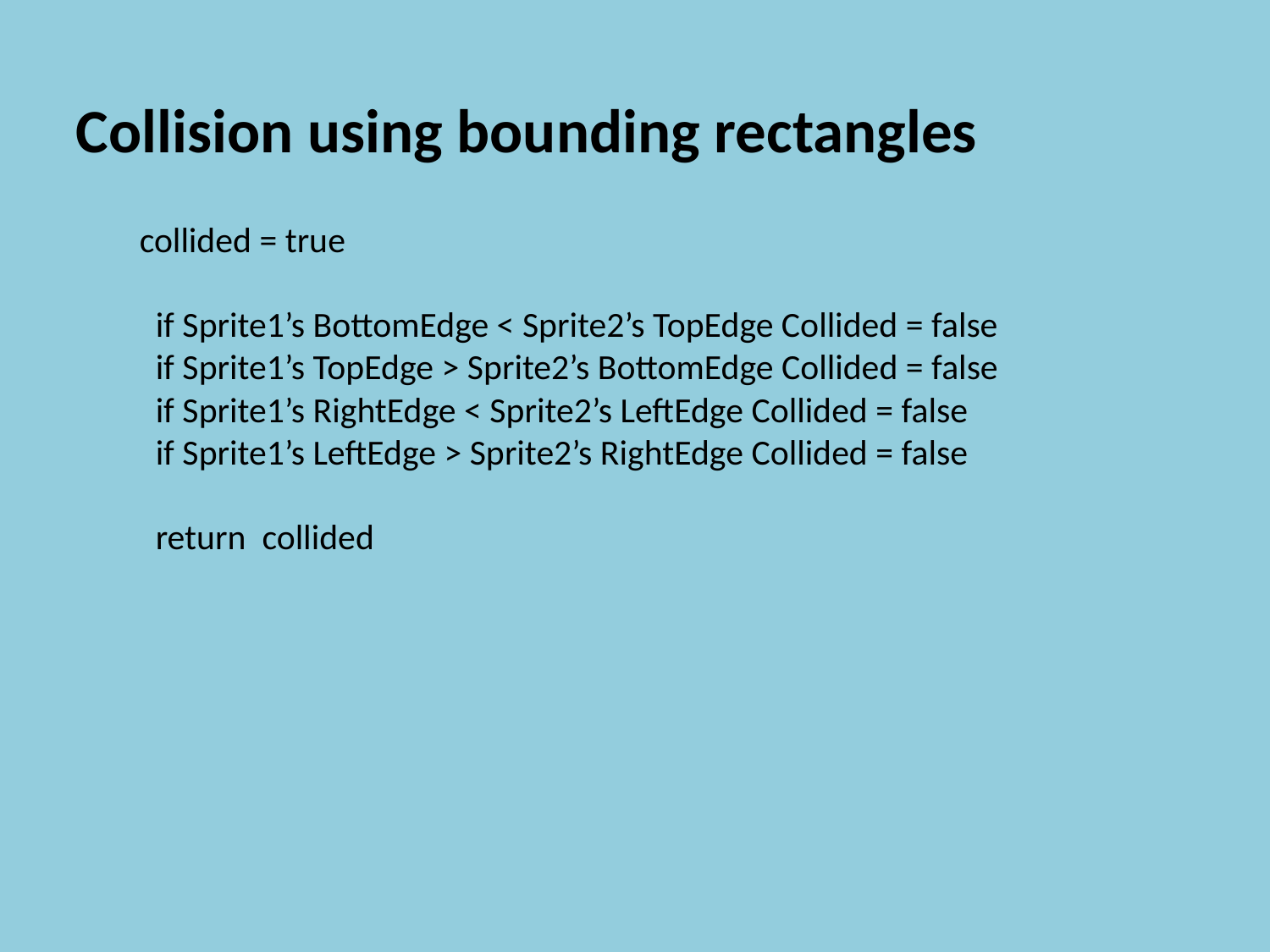

Collision using bounding rectangles

collided = true

  if Sprite1’s BottomEdge < Sprite2’s TopEdge Collided = false
  if Sprite1’s TopEdge > Sprite2’s BottomEdge Collided = false
  if Sprite1’s RightEdge < Sprite2’s LeftEdge Collided = false
  if Sprite1’s LeftEdge > Sprite2’s RightEdge Collided = false

  return  collided